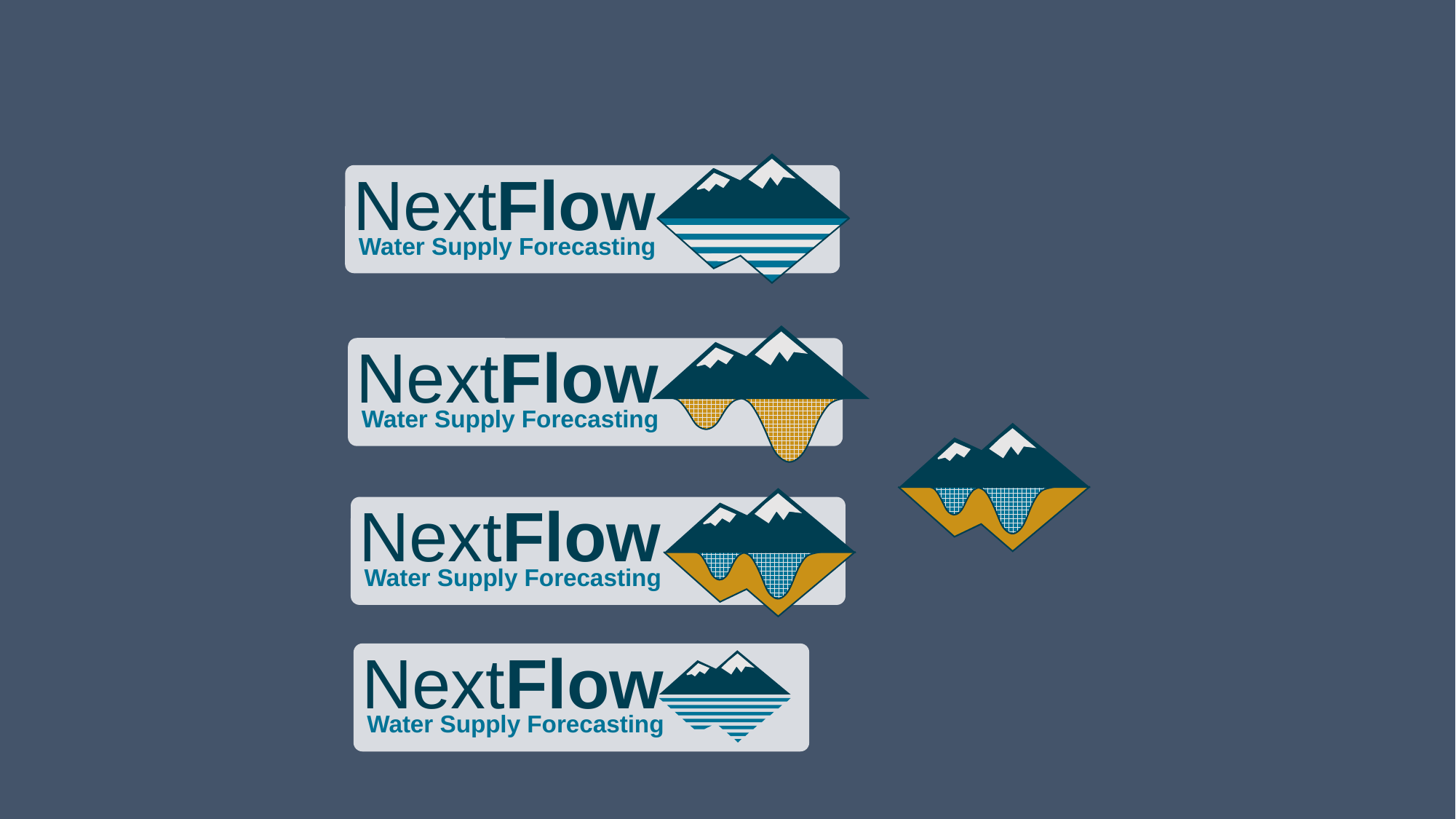

NextFlow

Water Supply Forecasting

NextFlow

Water Supply Forecasting

NextFlow

Water Supply Forecasting
NextFlow

Water Supply Forecasting